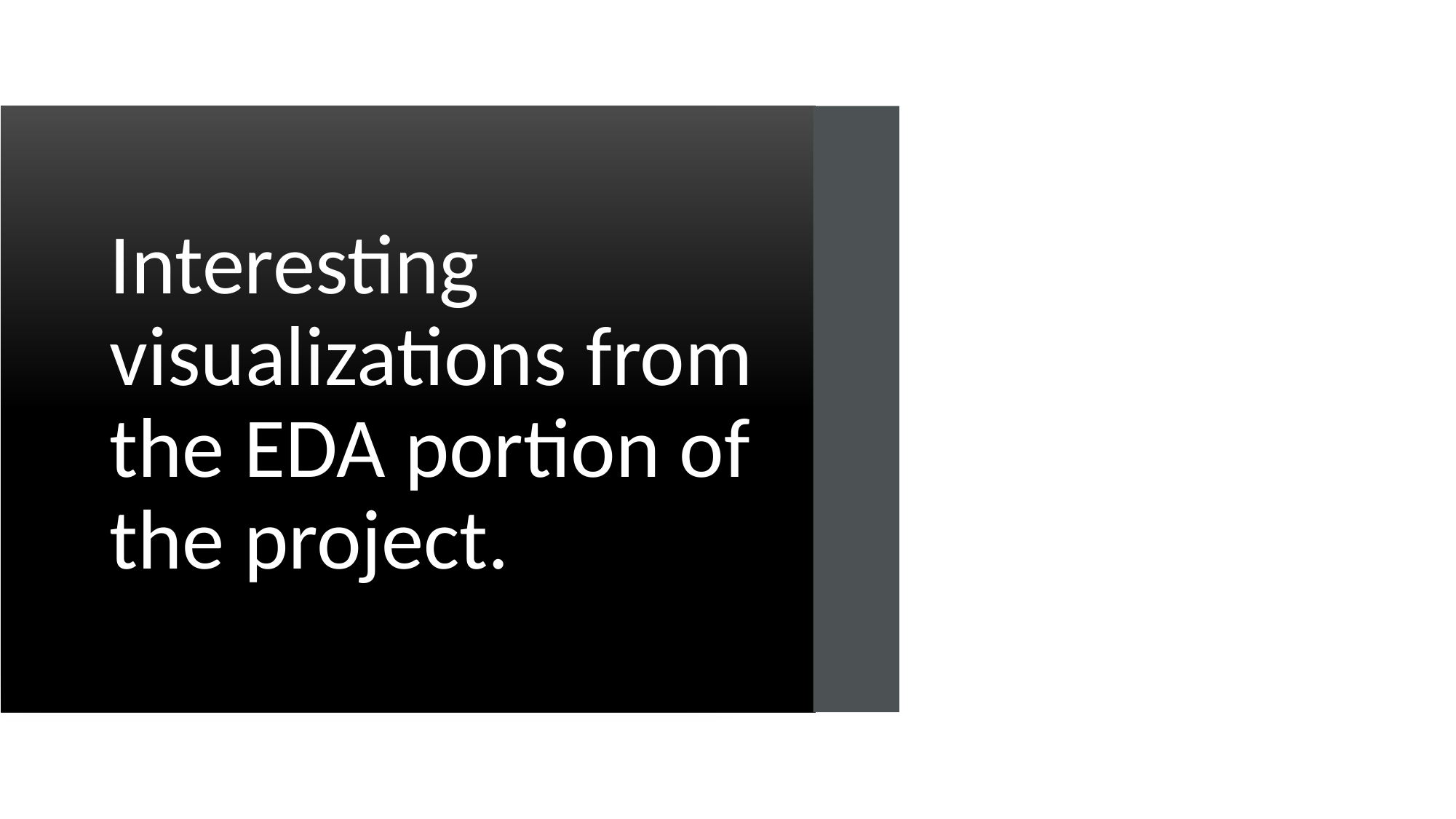

# Interesting visualizations from the EDA portion of the project.